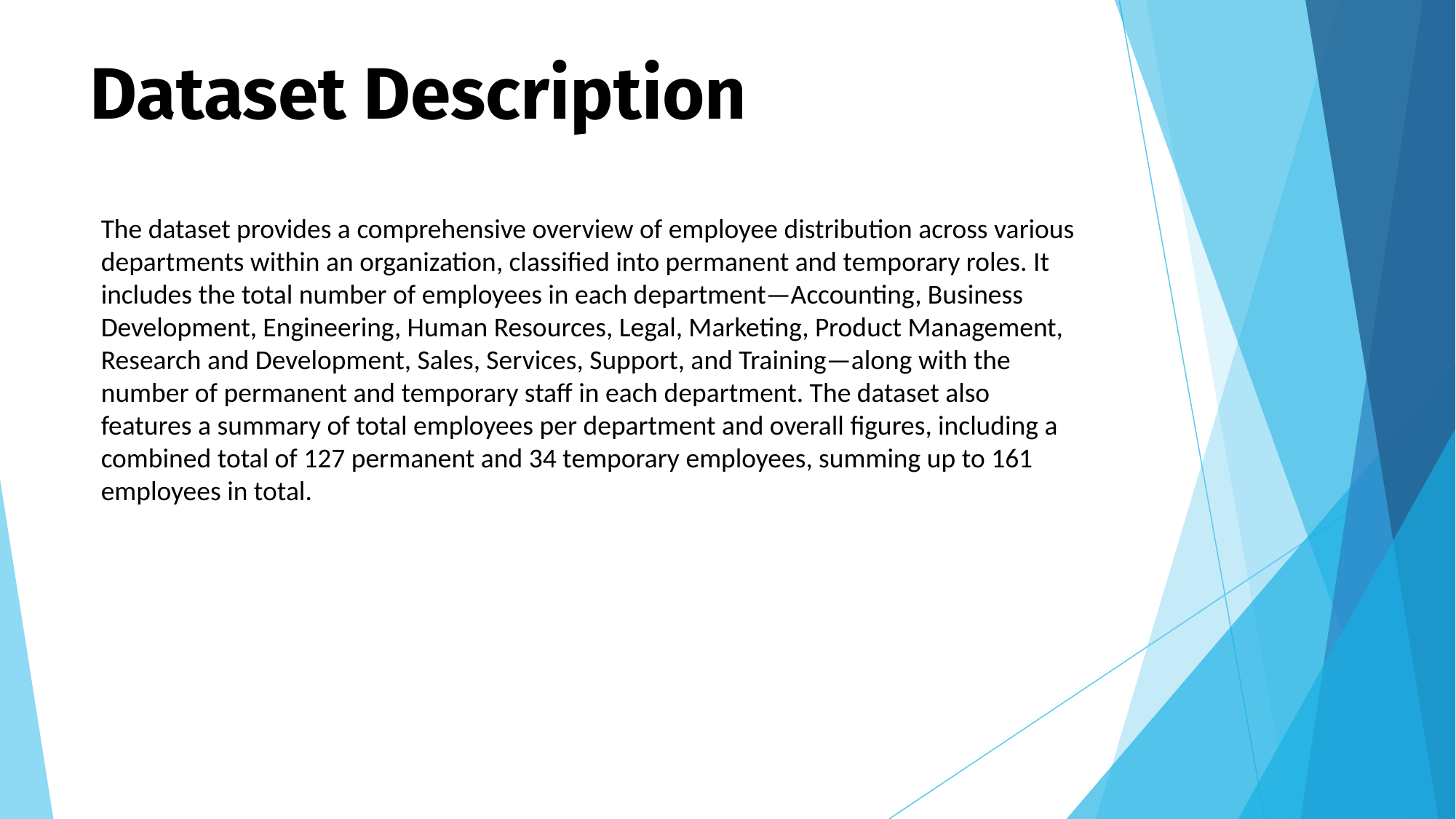

# Dataset Description
The dataset provides a comprehensive overview of employee distribution across various departments within an organization, classified into permanent and temporary roles. It includes the total number of employees in each department—Accounting, Business Development, Engineering, Human Resources, Legal, Marketing, Product Management, Research and Development, Sales, Services, Support, and Training—along with the number of permanent and temporary staff in each department. The dataset also features a summary of total employees per department and overall figures, including a combined total of 127 permanent and 34 temporary employees, summing up to 161 employees in total.